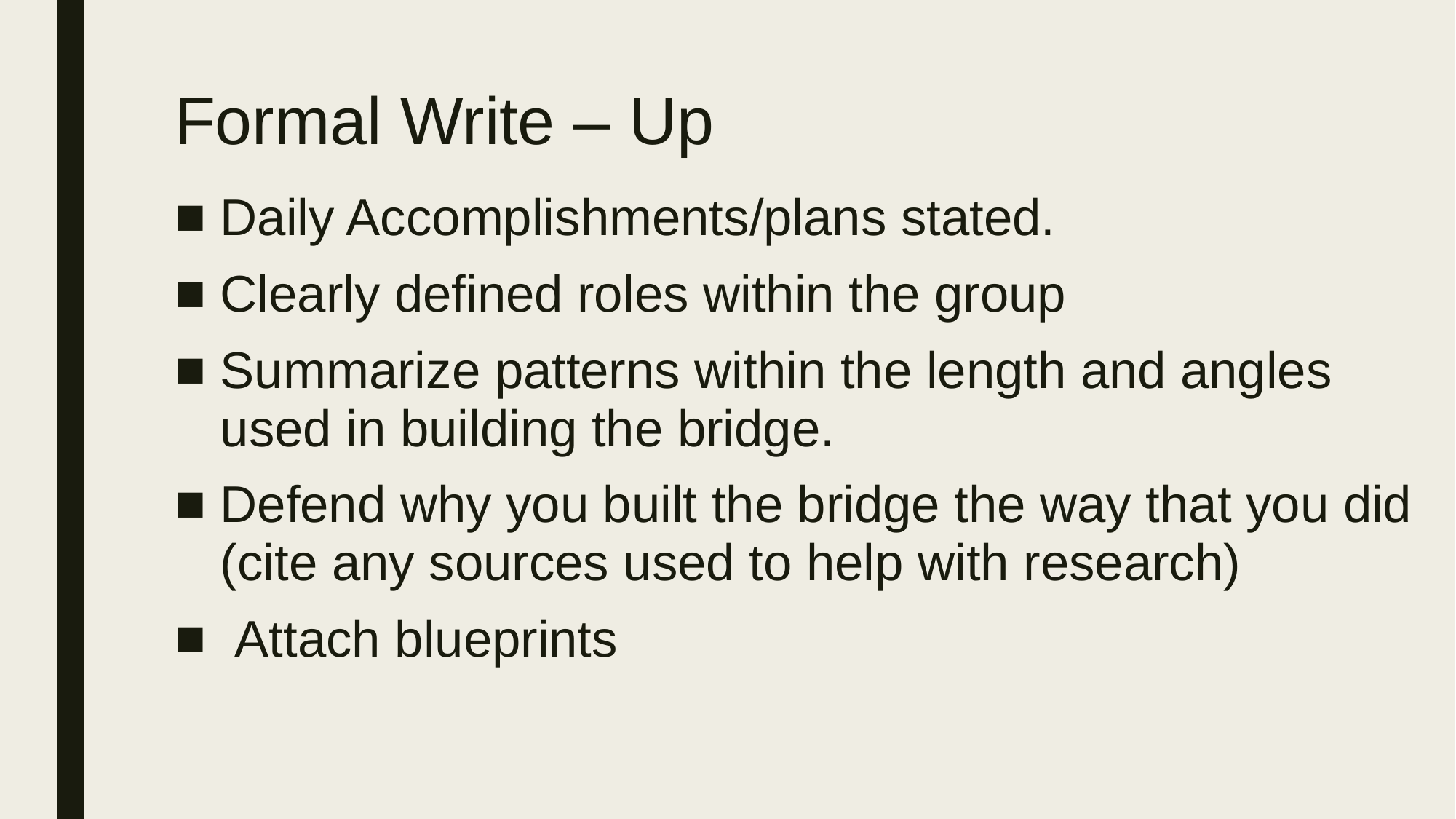

# Formal Write – Up
Daily Accomplishments/plans stated.
Clearly defined roles within the group
Summarize patterns within the length and angles used in building the bridge.
Defend why you built the bridge the way that you did (cite any sources used to help with research)
 Attach blueprints